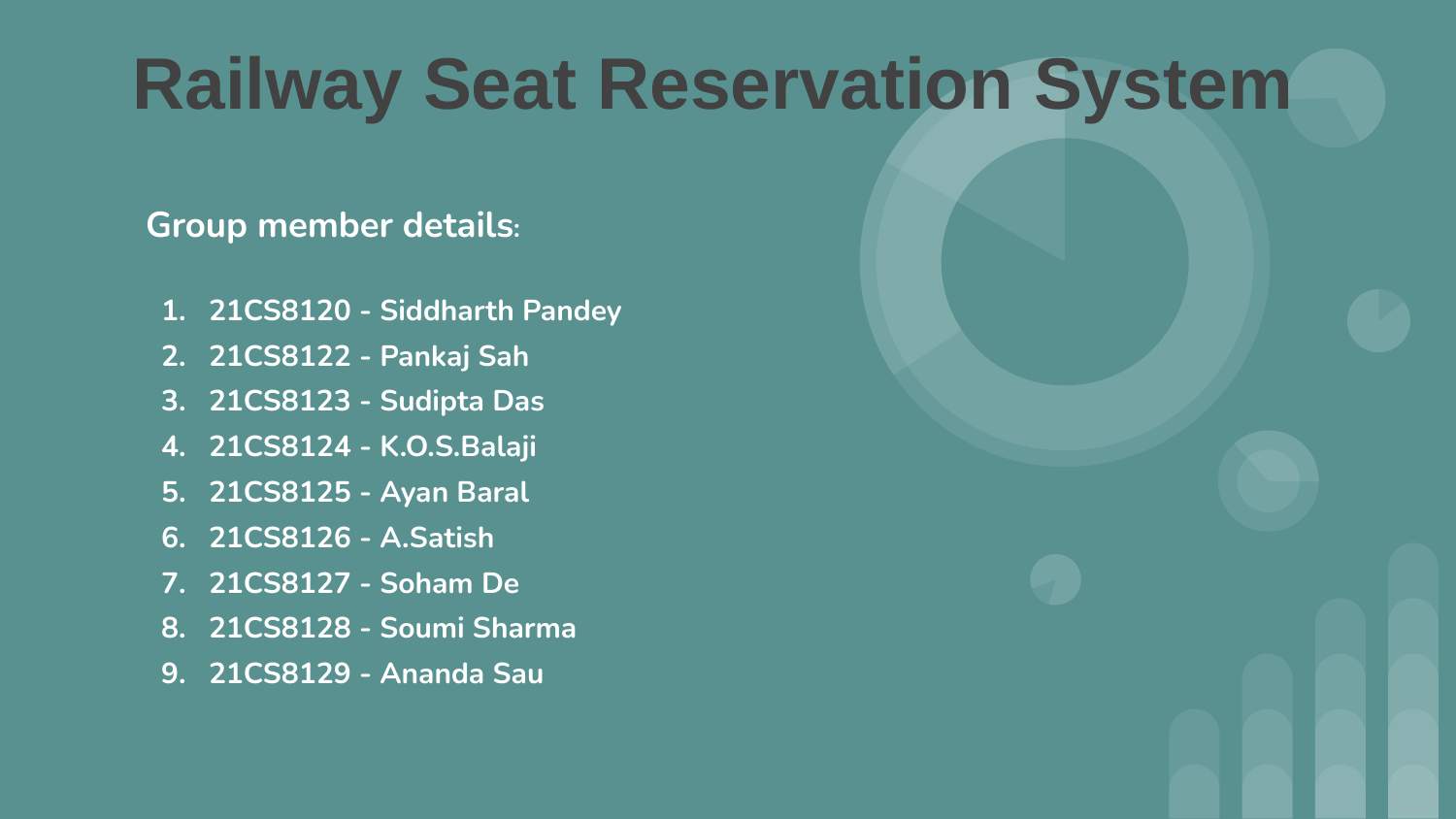

# Railway Seat Reservation System

Group member details:

21CS8120 - Siddharth Pandey
21CS8122 - Pankaj Sah
21CS8123 - Sudipta Das
21CS8124 - K.O.S.Balaji
21CS8125 - Ayan Baral
21CS8126 - A.Satish
21CS8127 - Soham De
21CS8128 - Soumi Sharma
21CS8129 - Ananda Sau